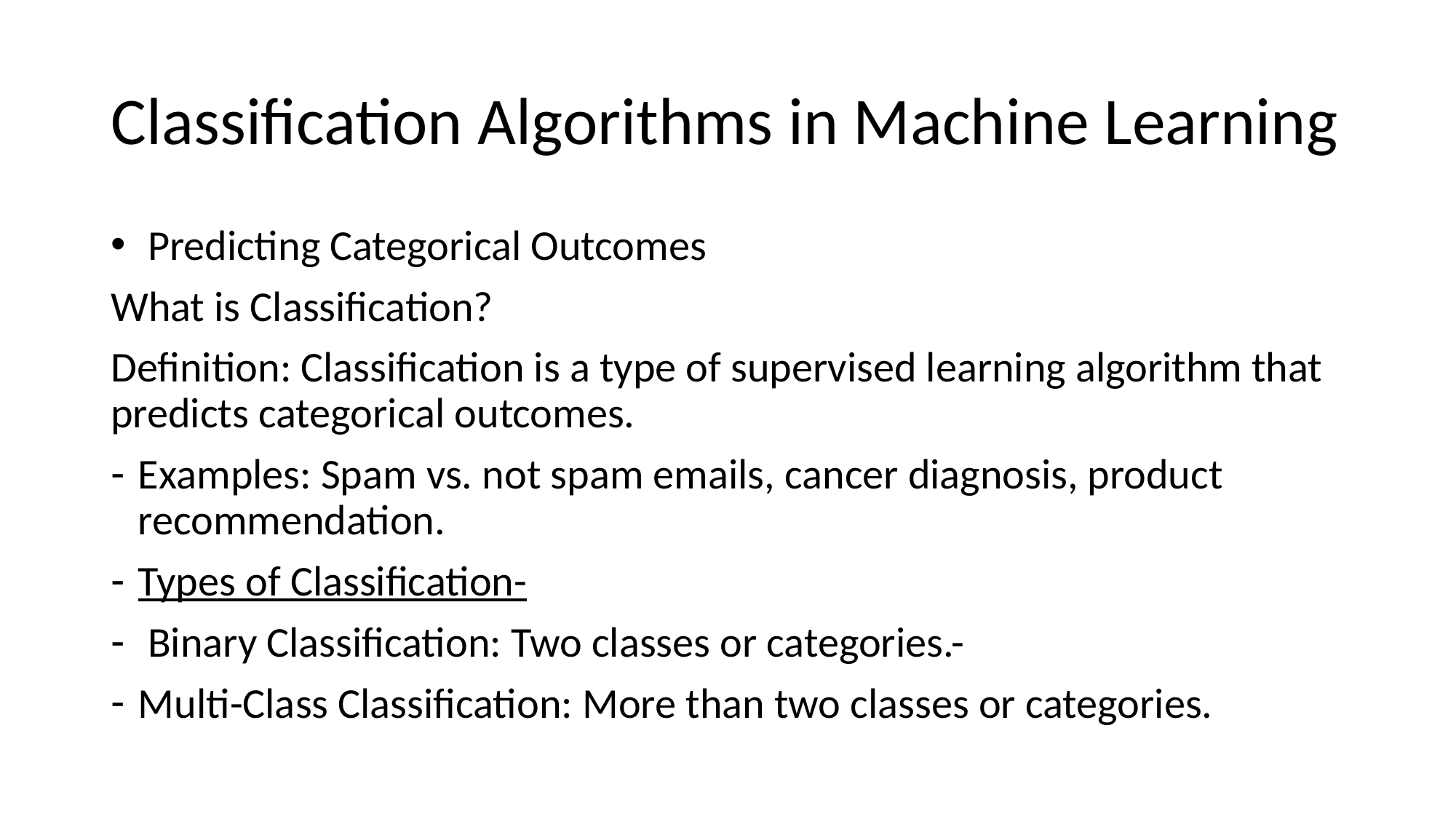

# Classification Algorithms in Machine Learning
 Predicting Categorical Outcomes
What is Classification?
Definition: Classification is a type of supervised learning algorithm that predicts categorical outcomes.
Examples: Spam vs. not spam emails, cancer diagnosis, product recommendation.
Types of Classification-
 Binary Classification: Two classes or categories.-
Multi-Class Classification: More than two classes or categories.